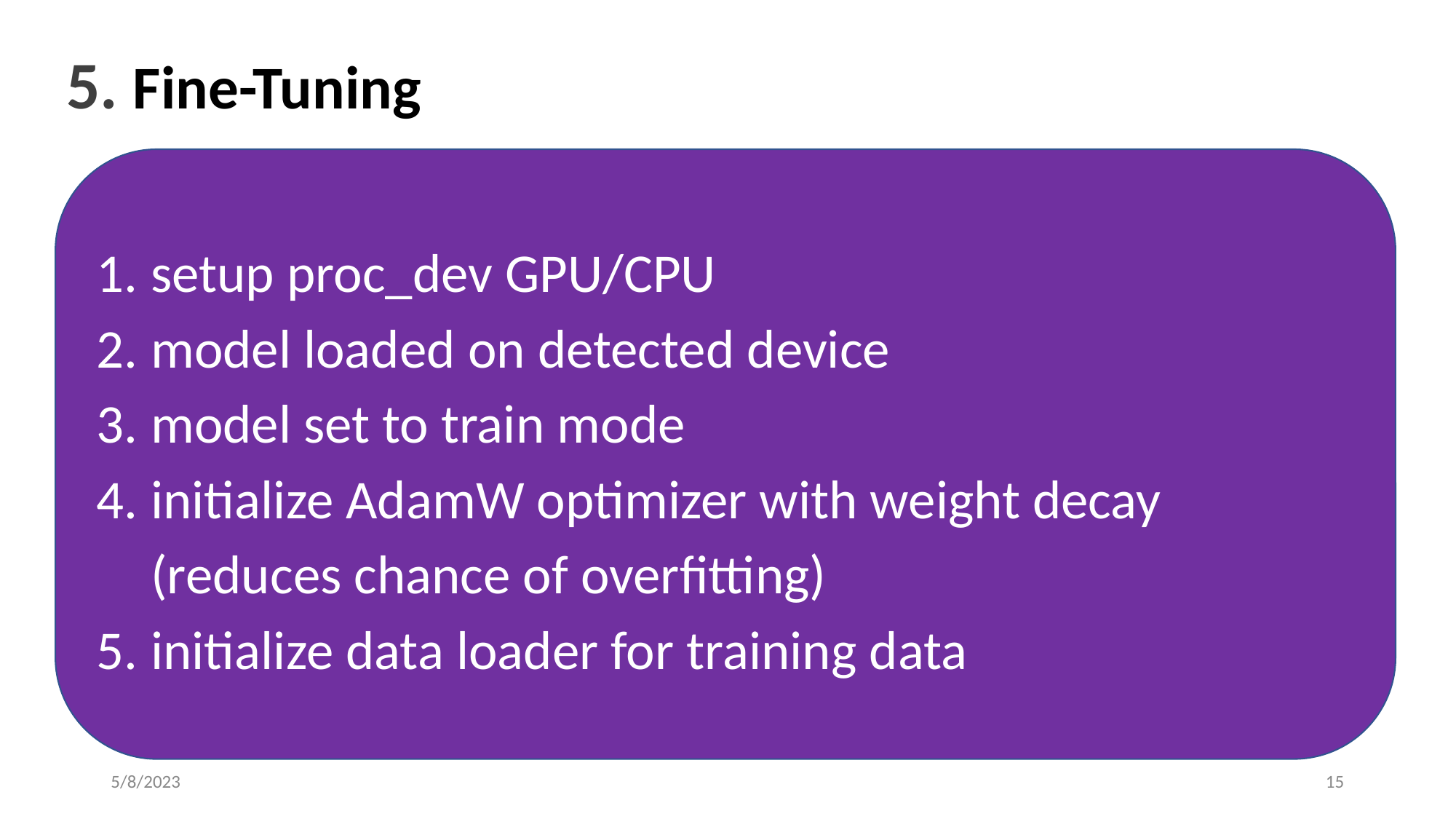

5. Fine-Tuning
setup proc_dev GPU/CPU
model loaded on detected device
model set to train mode
initialize AdamW optimizer with weight decay (reduces chance of overfitting)
initialize data loader for training data
5/8/2023
15